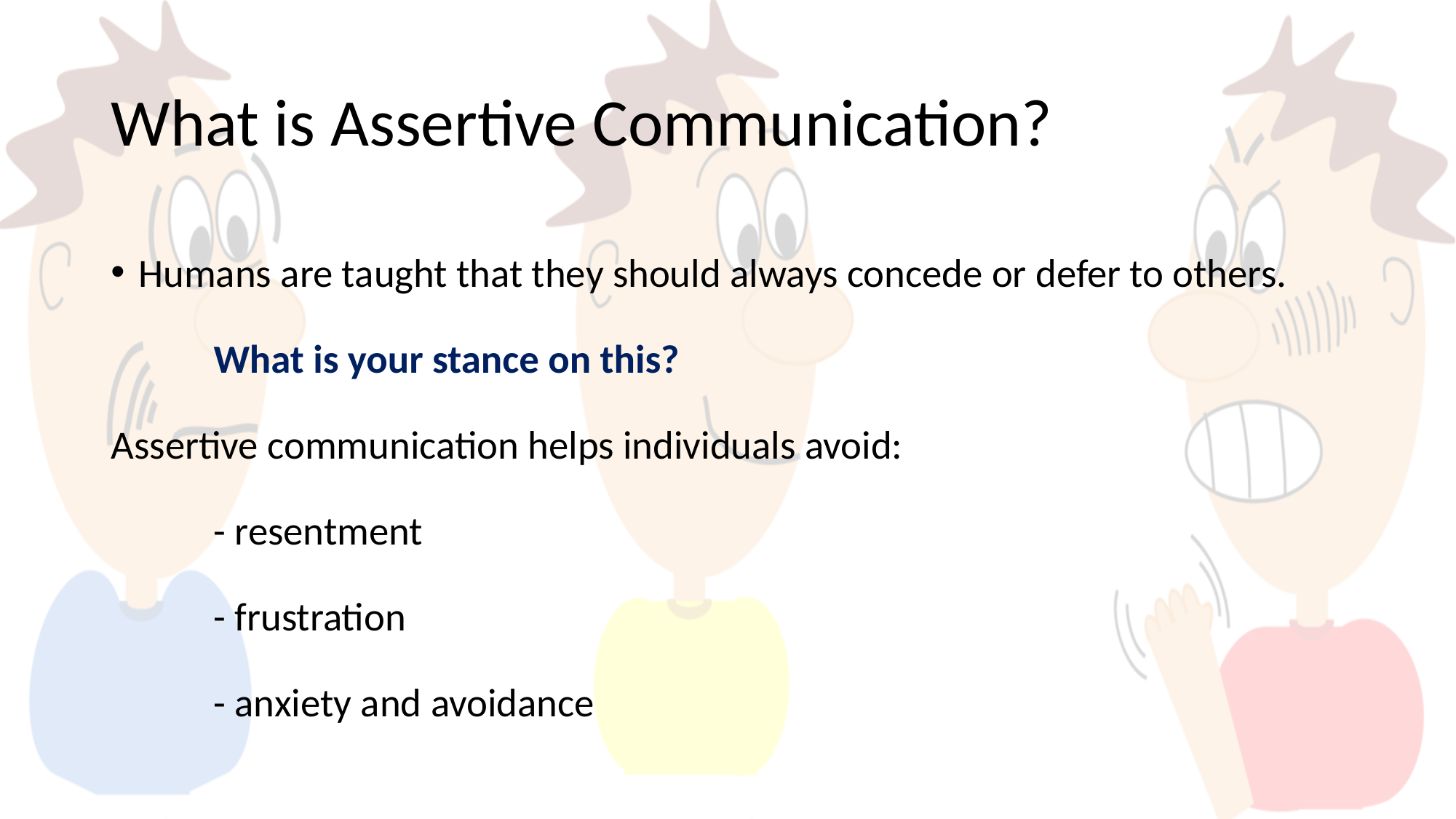

# What is Assertive Communication?
Humans are taught that they should always concede or defer to others.
			What is your stance on this?
Assertive communication helps individuals avoid:
			- resentment
			- frustration
			- anxiety and avoidance